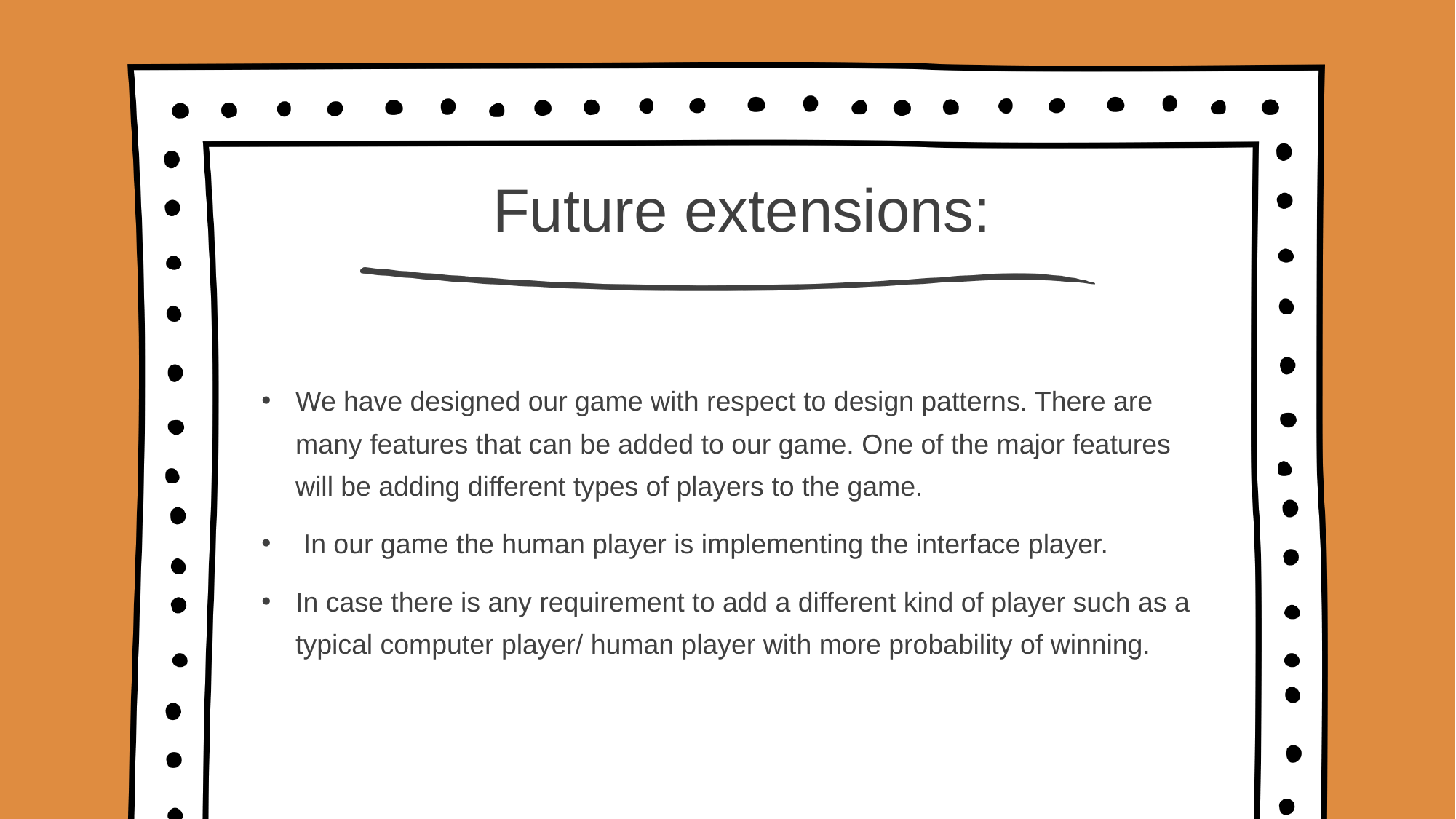

# Future extensions:
We have designed our game with respect to design patterns. There are many features that can be added to our game. One of the major features will be adding different types of players to the game.
 In our game the human player is implementing the interface player.
In case there is any requirement to add a different kind of player such as a typical computer player/ human player with more probability of winning.